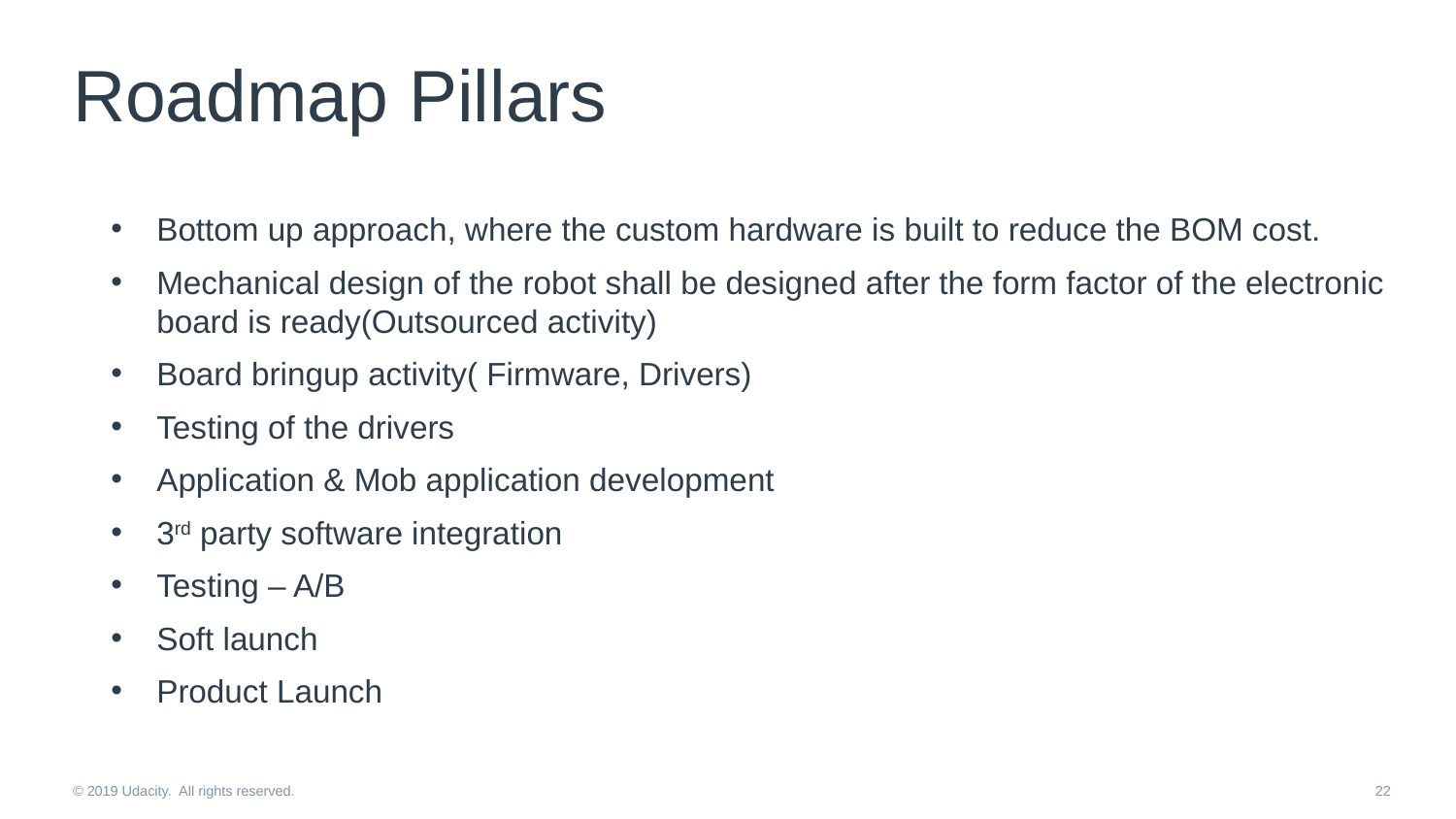

# Roadmap Pillars
Bottom up approach, where the custom hardware is built to reduce the BOM cost.
Mechanical design of the robot shall be designed after the form factor of the electronic board is ready(Outsourced activity)
Board bringup activity( Firmware, Drivers)
Testing of the drivers
Application & Mob application development
3rd party software integration
Testing – A/B
Soft launch
Product Launch
© 2019 Udacity.  All rights reserved.
22